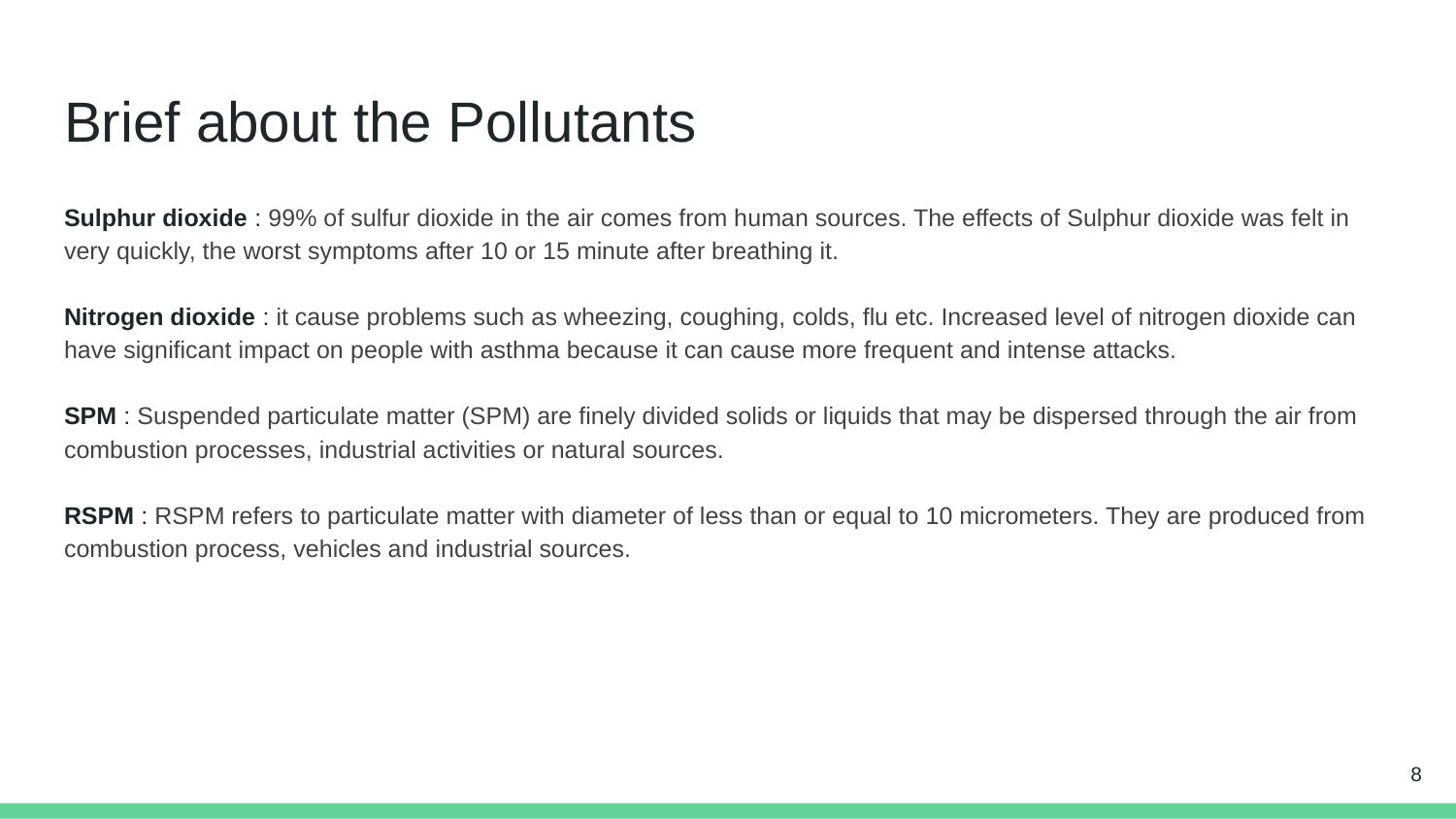

# Brief about the Pollutants
Sulphur dioxide : 99% of sulfur dioxide in the air comes from human sources. The effects of Sulphur dioxide was felt in very quickly, the worst symptoms after 10 or 15 minute after breathing it.
Nitrogen dioxide : it cause problems such as wheezing, coughing, colds, flu etc. Increased level of nitrogen dioxide can have significant impact on people with asthma because it can cause more frequent and intense attacks.
SPM : Suspended particulate matter (SPM) are finely divided solids or liquids that may be dispersed through the air from combustion processes, industrial activities or natural sources.
RSPM : RSPM refers to particulate matter with diameter of less than or equal to 10 micrometers. They are produced from combustion process, vehicles and industrial sources.
8